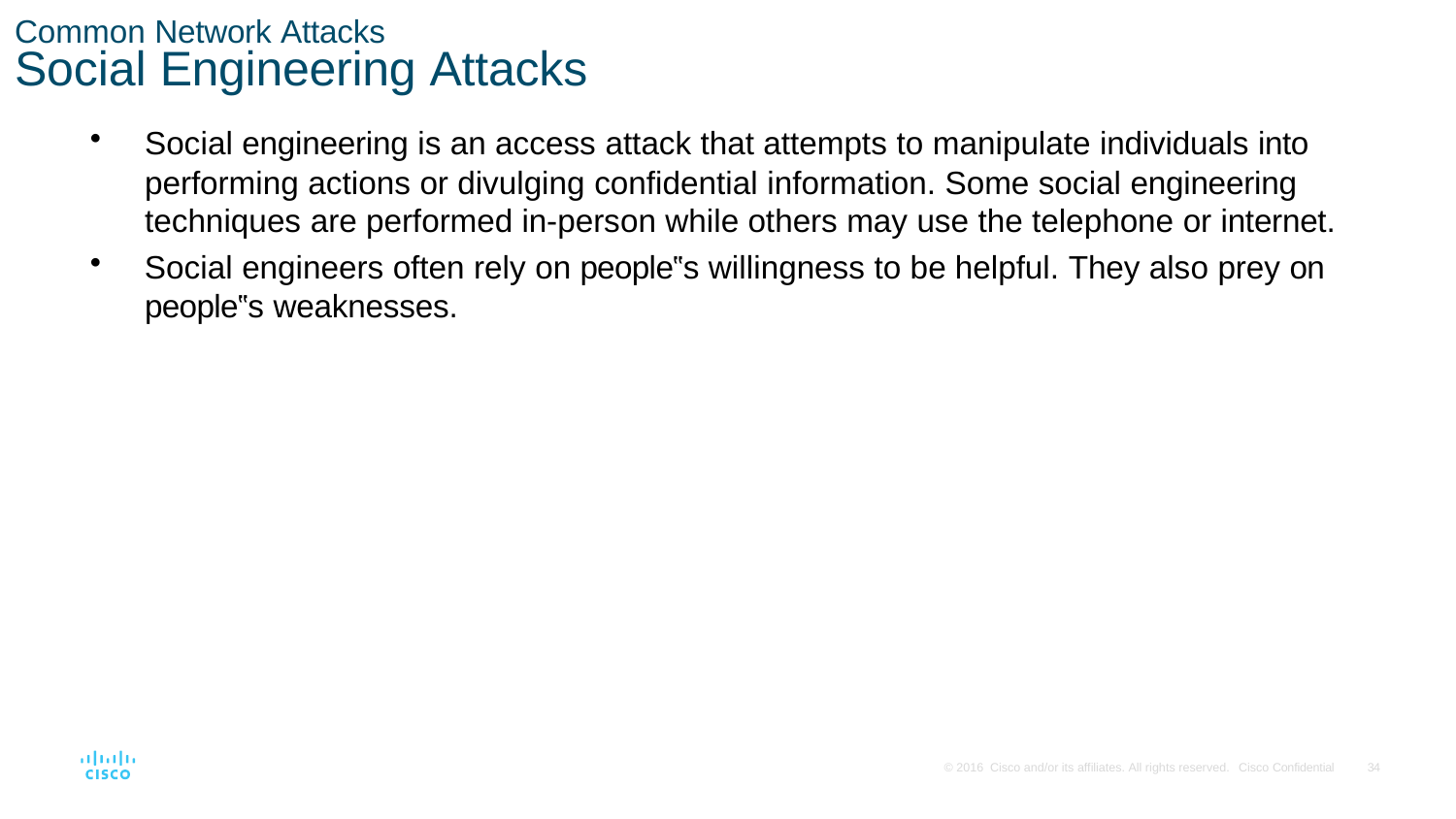

Common Network Attacks
# Social Engineering Attacks
Social engineering is an access attack that attempts to manipulate individuals into performing actions or divulging confidential information. Some social engineering techniques are performed in-person while others may use the telephone or internet.
Social engineers often rely on people‟s willingness to be helpful. They also prey on
people‟s weaknesses.
© 2016 Cisco and/or its affiliates. All rights reserved. Cisco Confidential
34